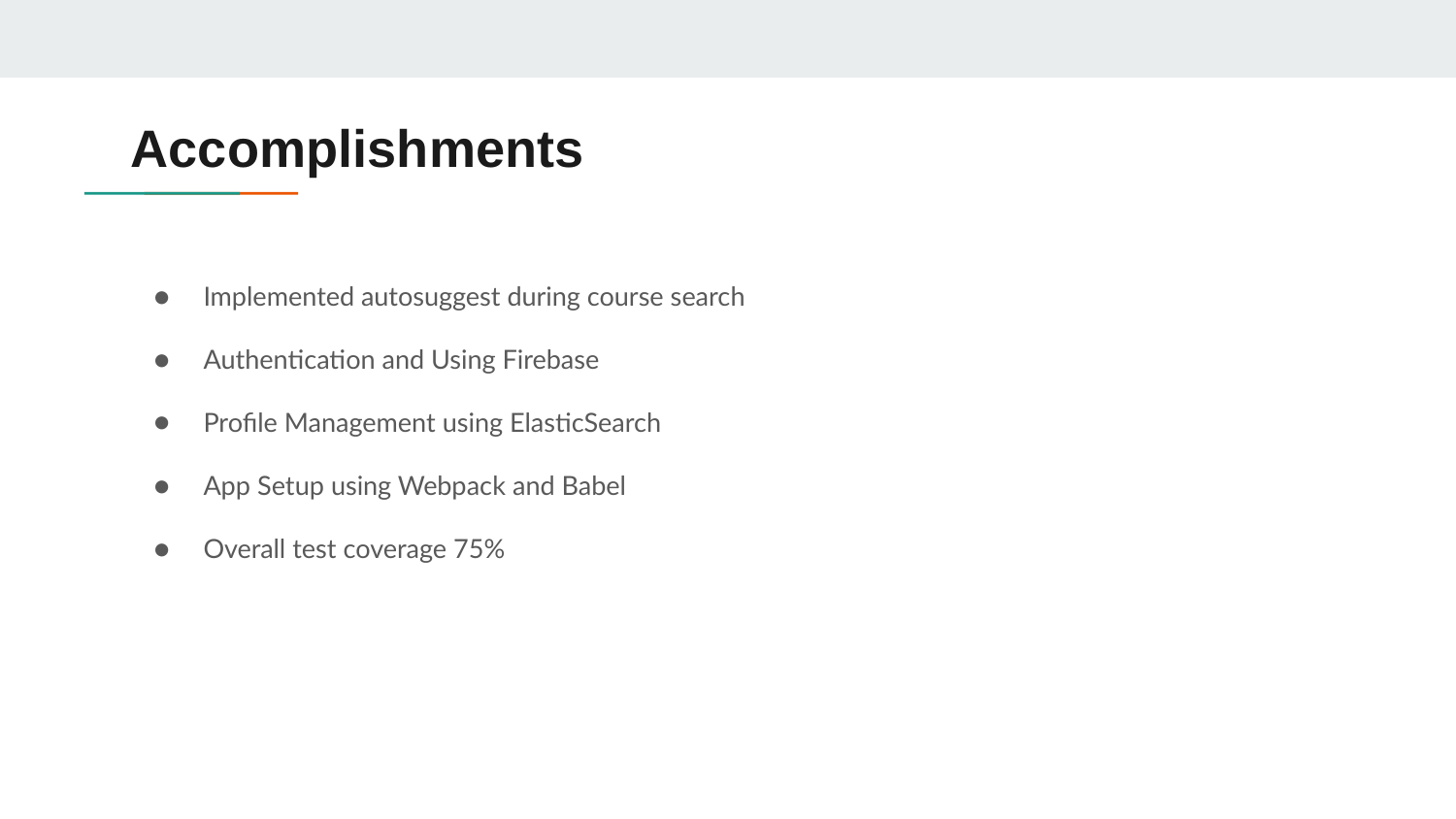

# Accomplishments
Implemented autosuggest during course search
Authentication and Using Firebase
Profile Management using ElasticSearch
App Setup using Webpack and Babel
Overall test coverage 75%